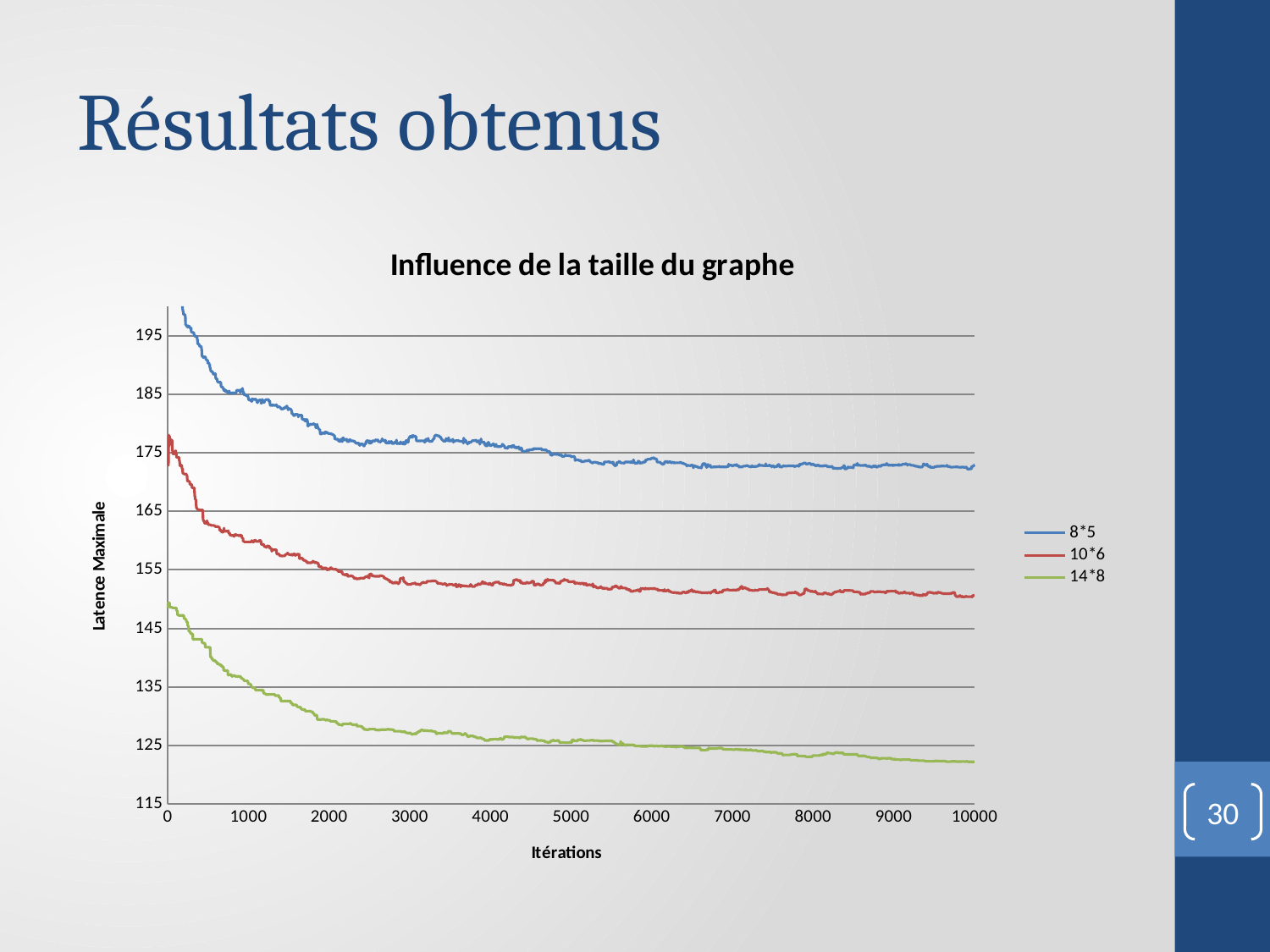

# Résultats obtenus

### Chart: Influence de la taille du graphe

| Category |  |  |  |
|---|---|---|---|
30